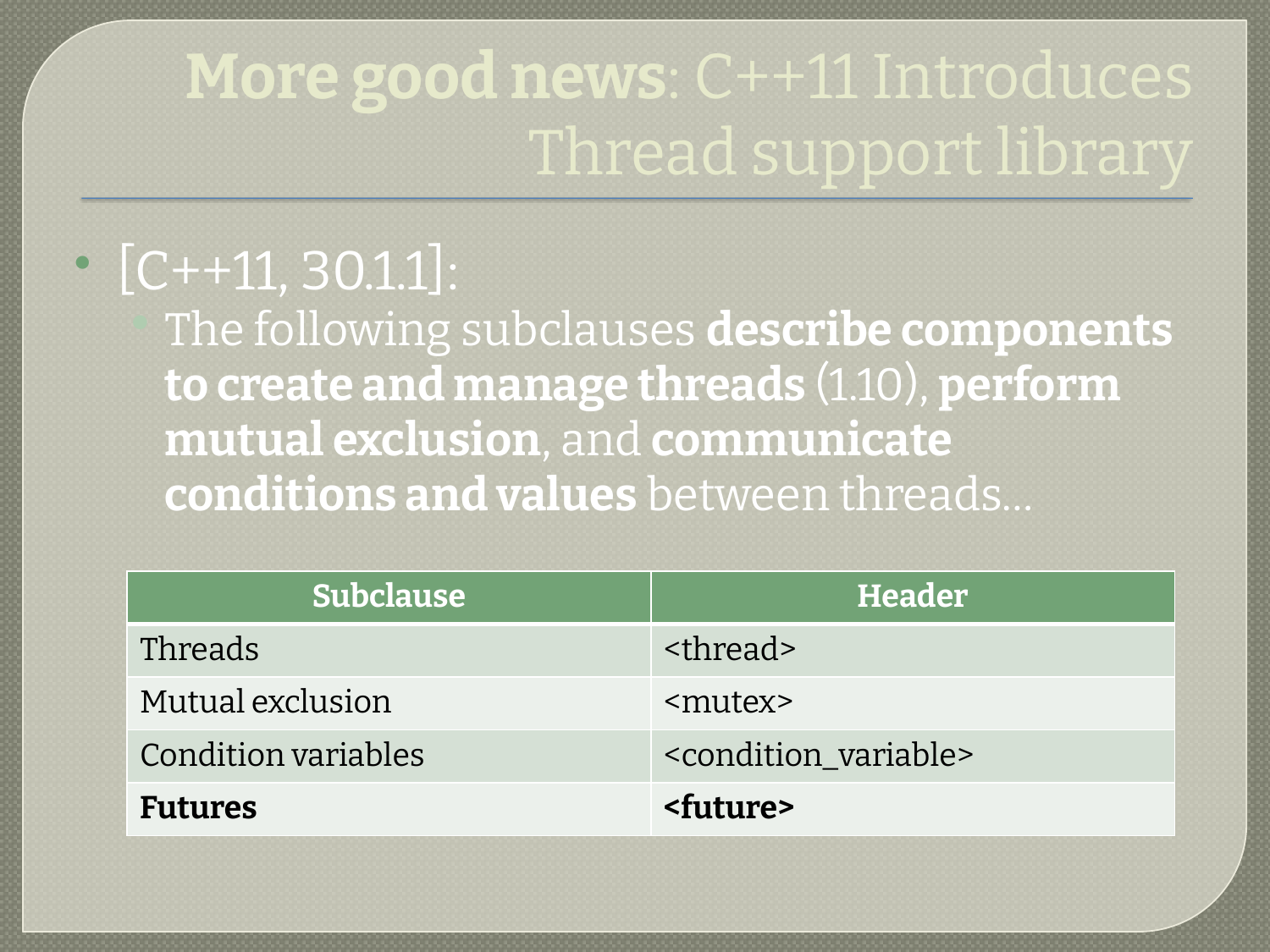

More good news: C++11 Introduces Thread support library
[C++11, 30.1.1]:
The following subclauses describe components to create and manage threads (1.10), perform mutual exclusion, and communicate conditions and values between threads…

| Subclause | Header |
| --- | --- |
| Threads | <thread> |
| Mutual exclusion | <mutex> |
| Condition variables | <condition\_variable> |
| Futures | <future> |